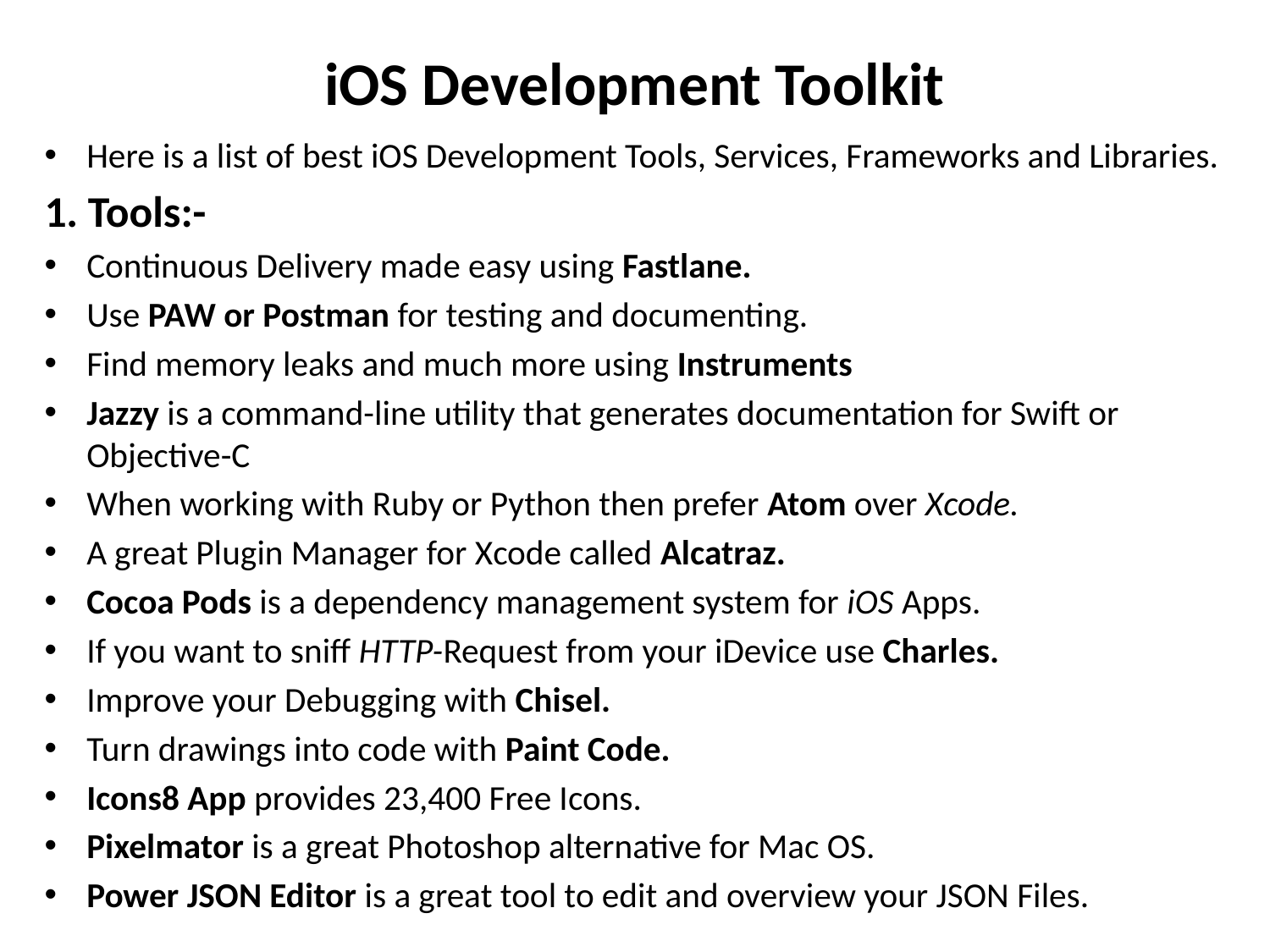

# iOS Development Toolkit
Here is a list of best iOS Development Tools, Services, Frameworks and Libraries.
1. Tools:-
Continuous Delivery made easy using Fastlane.
Use PAW or Postman for testing and documenting.
Find memory leaks and much more using Instruments
Jazzy is a command-line utility that generates documentation for Swift or Objective-C
When working with Ruby or Python then prefer Atom over Xcode.
A great Plugin Manager for Xcode called Alcatraz.
Cocoa Pods is a dependency management system for iOS Apps.
If you want to sniff HTTP-Request from your iDevice use Charles.
Improve your Debugging with Chisel.
Turn drawings into code with Paint Code.
Icons8 App provides 23,400 Free Icons.
Pixelmator is a great Photoshop alternative for Mac OS.
Power JSON Editor is a great tool to edit and overview your JSON Files.